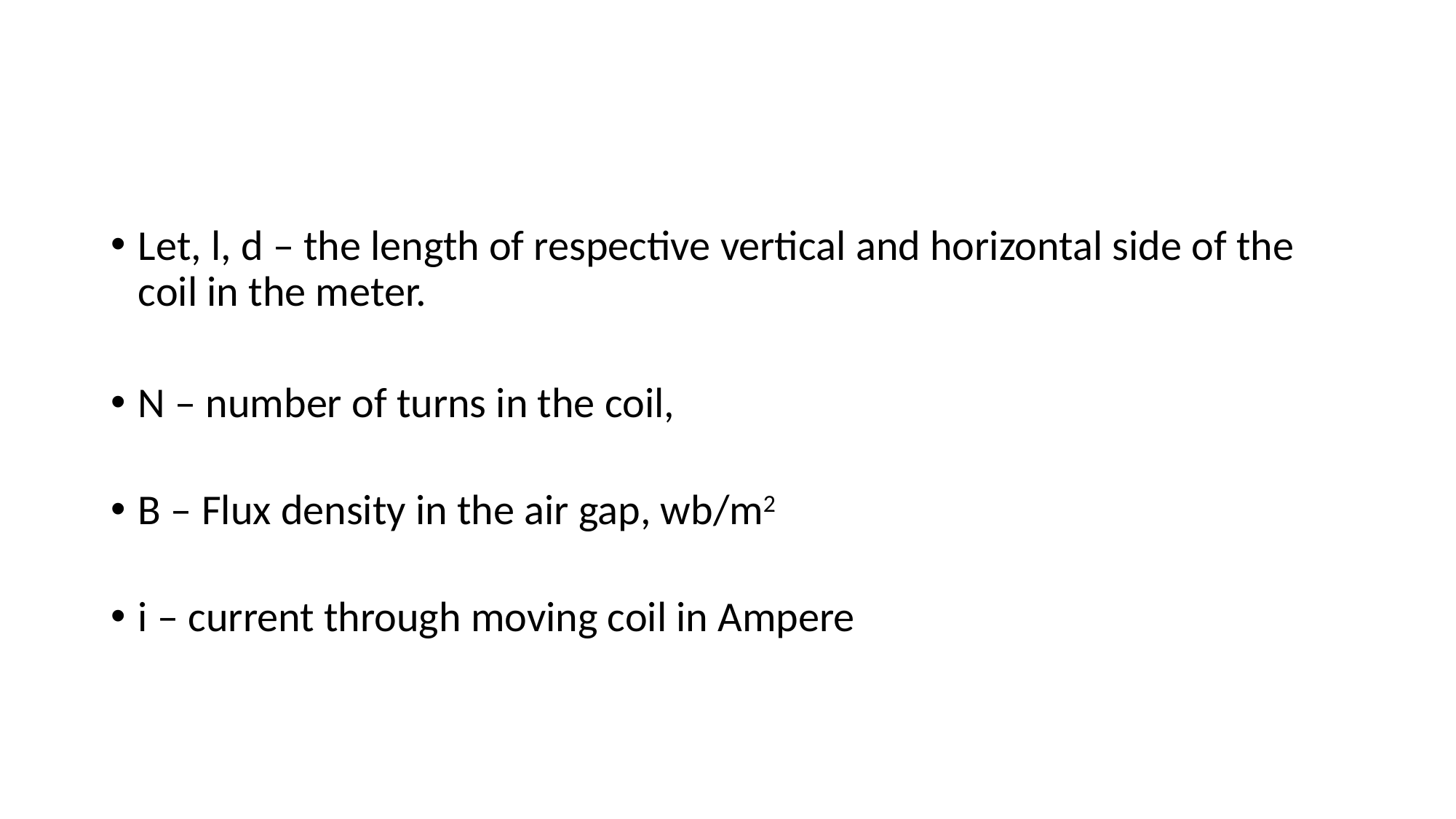

#
Let, l, d – the length of respective vertical and horizontal side of the coil in the meter.
N – number of turns in the coil,
B – Flux density in the air gap, wb/m2
i – current through moving coil in Ampere